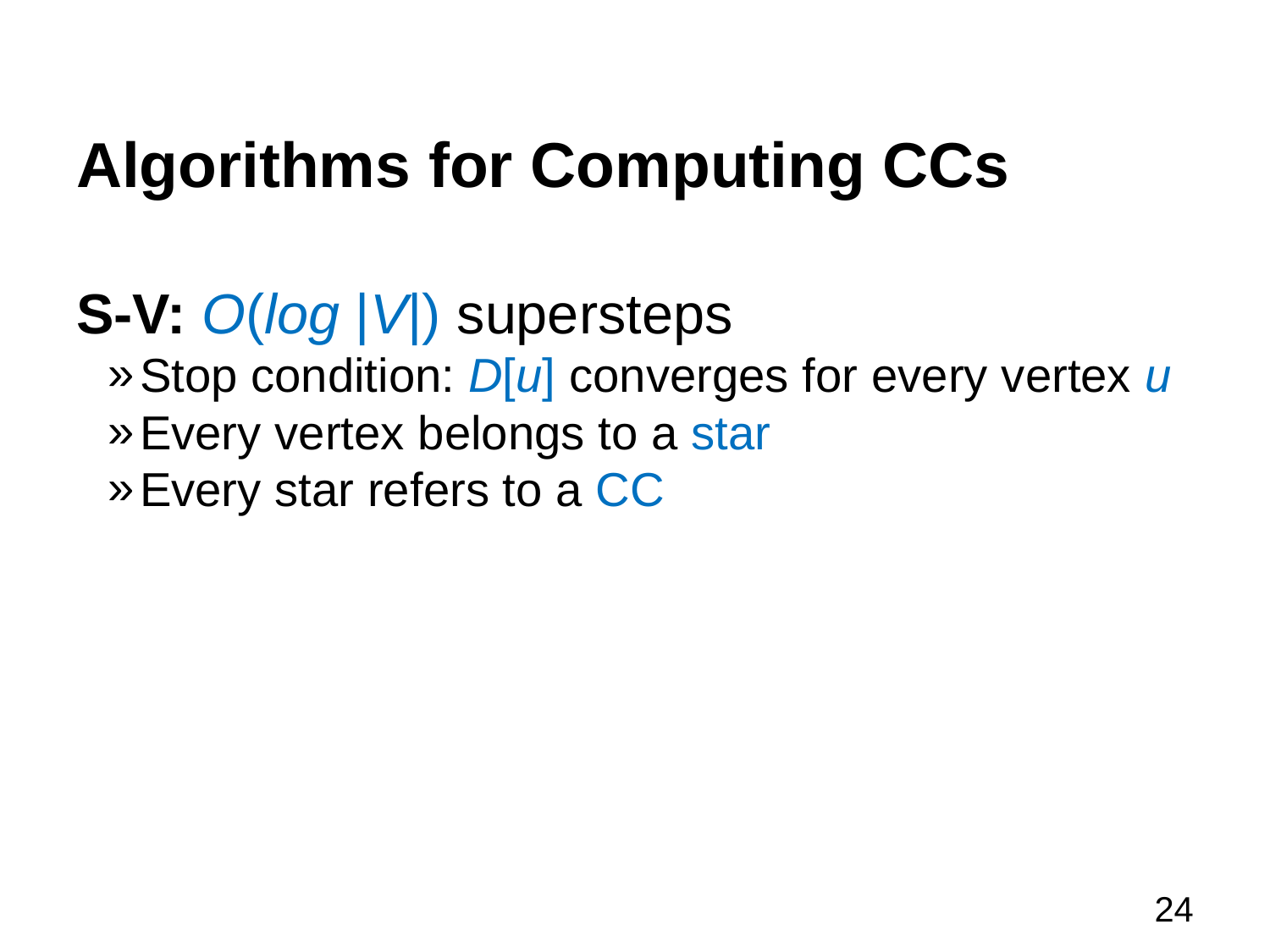

# Algorithms for Computing CCs
S-V: O(log |V|) supersteps
Stop condition: D[u] converges for every vertex u
Every vertex belongs to a star
Every star refers to a CC
24